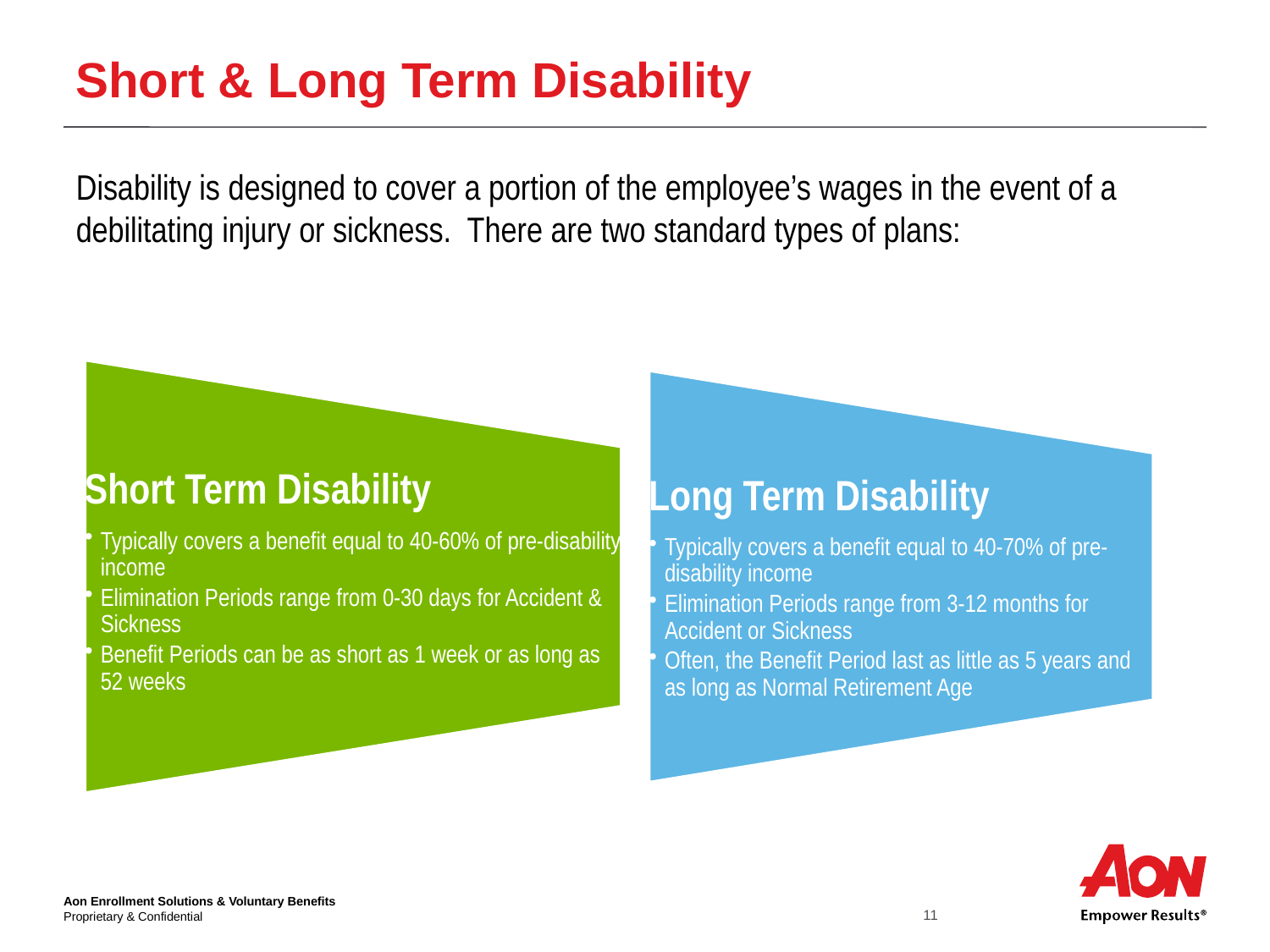

# Short & Long Term Disability
Disability is designed to cover a portion of the employee’s wages in the event of a debilitating injury or sickness.  There are two standard types of plans:
Short Term Disability
Typically covers a benefit equal to 40-60% of pre-disability income
Elimination Periods range from 0-30 days for Accident & Sickness
Benefit Periods can be as short as 1 week or as long as 52 weeks
Long Term Disability
Typically covers a benefit equal to 40-70% of pre-disability income
Elimination Periods range from 3-12 months for Accident or Sickness
Often, the Benefit Period last as little as 5 years and as long as Normal Retirement Age